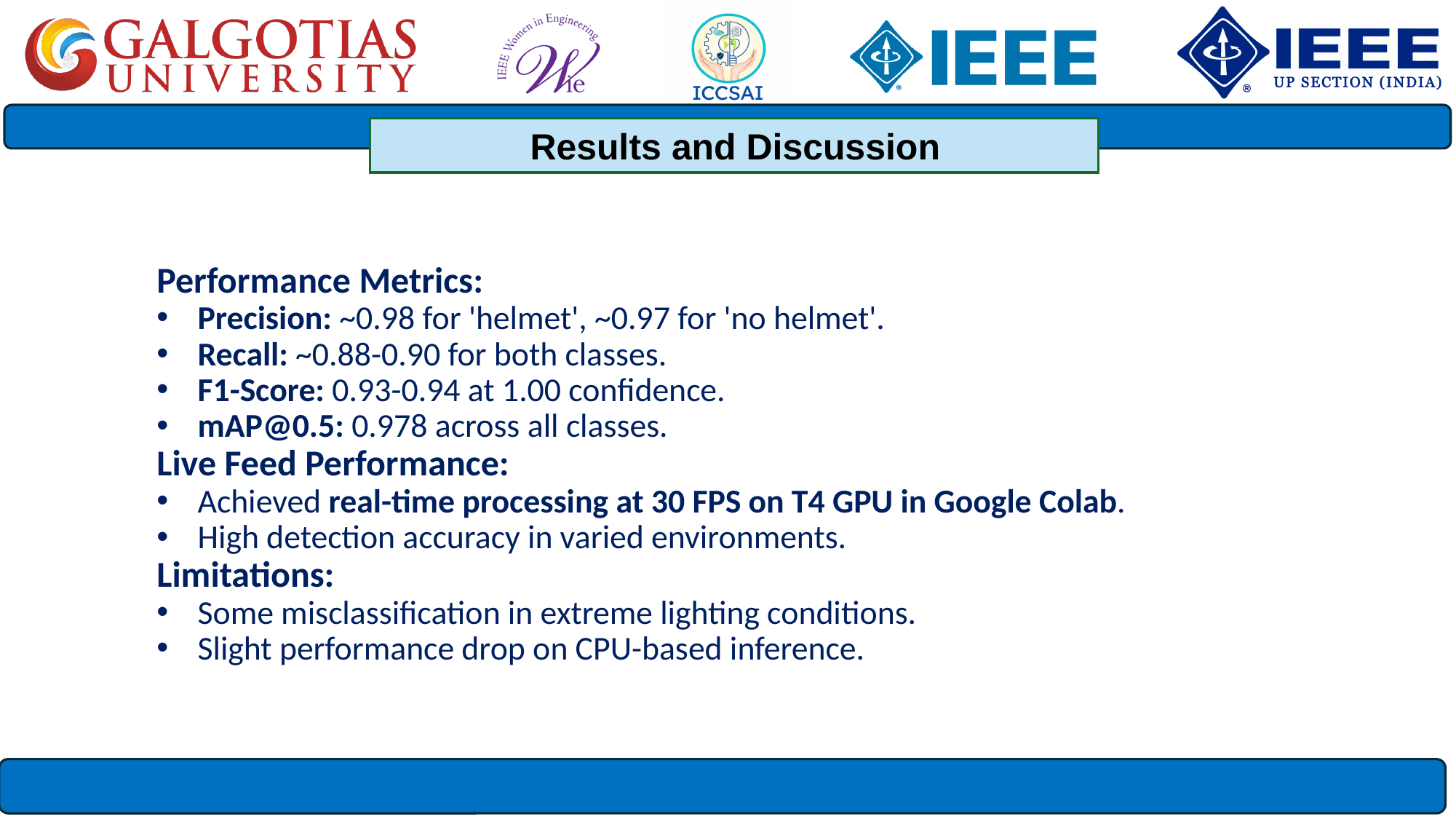

Results and Discussion
#
Performance Metrics:
Precision: ~0.98 for 'helmet', ~0.97 for 'no helmet'.
Recall: ~0.88-0.90 for both classes.
F1-Score: 0.93-0.94 at 1.00 confidence.
mAP@0.5: 0.978 across all classes.
Live Feed Performance:
Achieved real-time processing at 30 FPS on T4 GPU in Google Colab.
High detection accuracy in varied environments.
Limitations:
Some misclassification in extreme lighting conditions.
Slight performance drop on CPU-based inference.